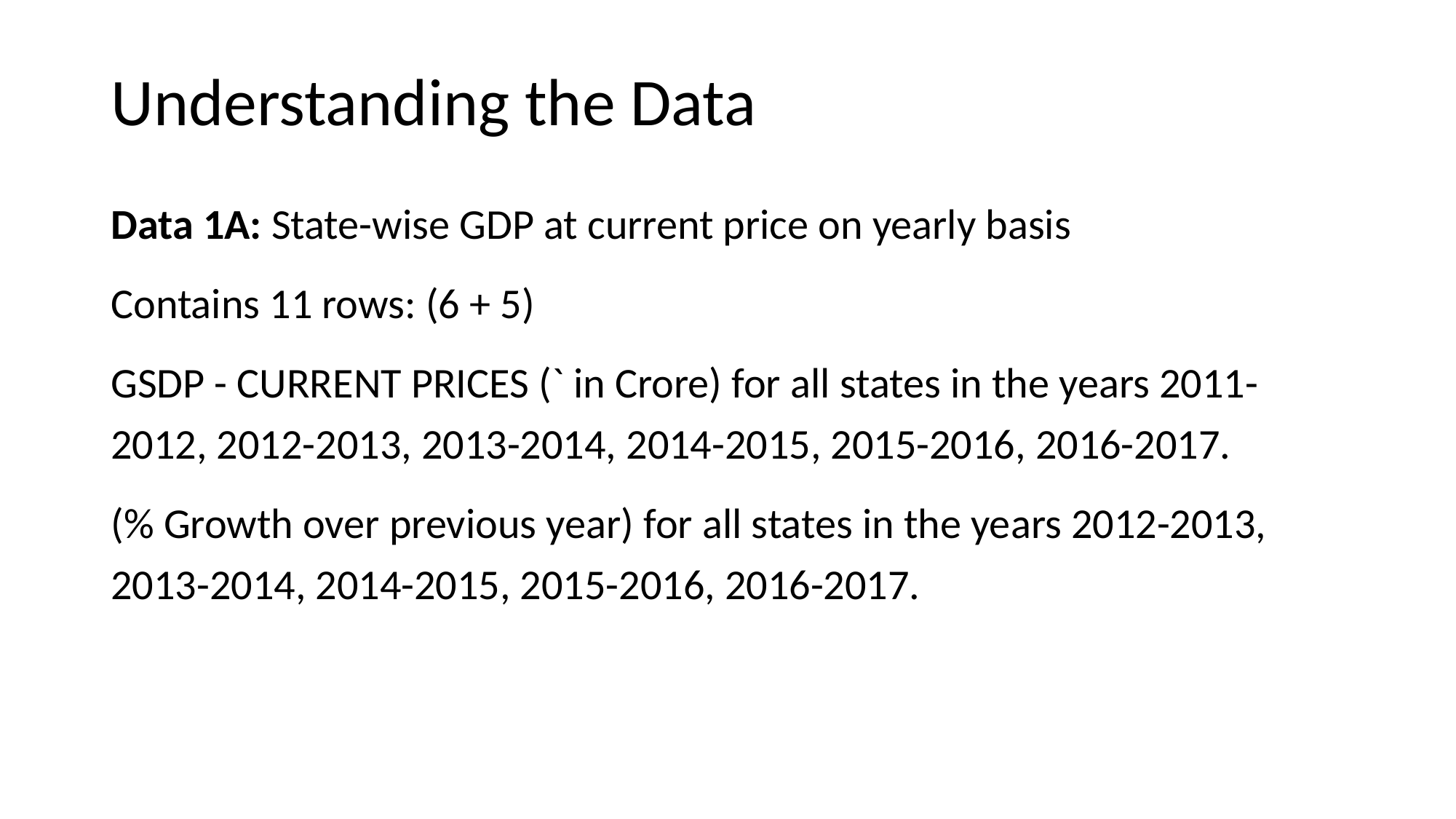

# Understanding the Data
Data 1A: State-wise GDP at current price on yearly basis
Contains 11 rows: (6 + 5)
GSDP - CURRENT PRICES (` in Crore) for all states in the years 2011-2012, 2012-2013, 2013-2014, 2014-2015, 2015-2016, 2016-2017.
(% Growth over previous year) for all states in the years 2012-2013, 2013-2014, 2014-2015, 2015-2016, 2016-2017.